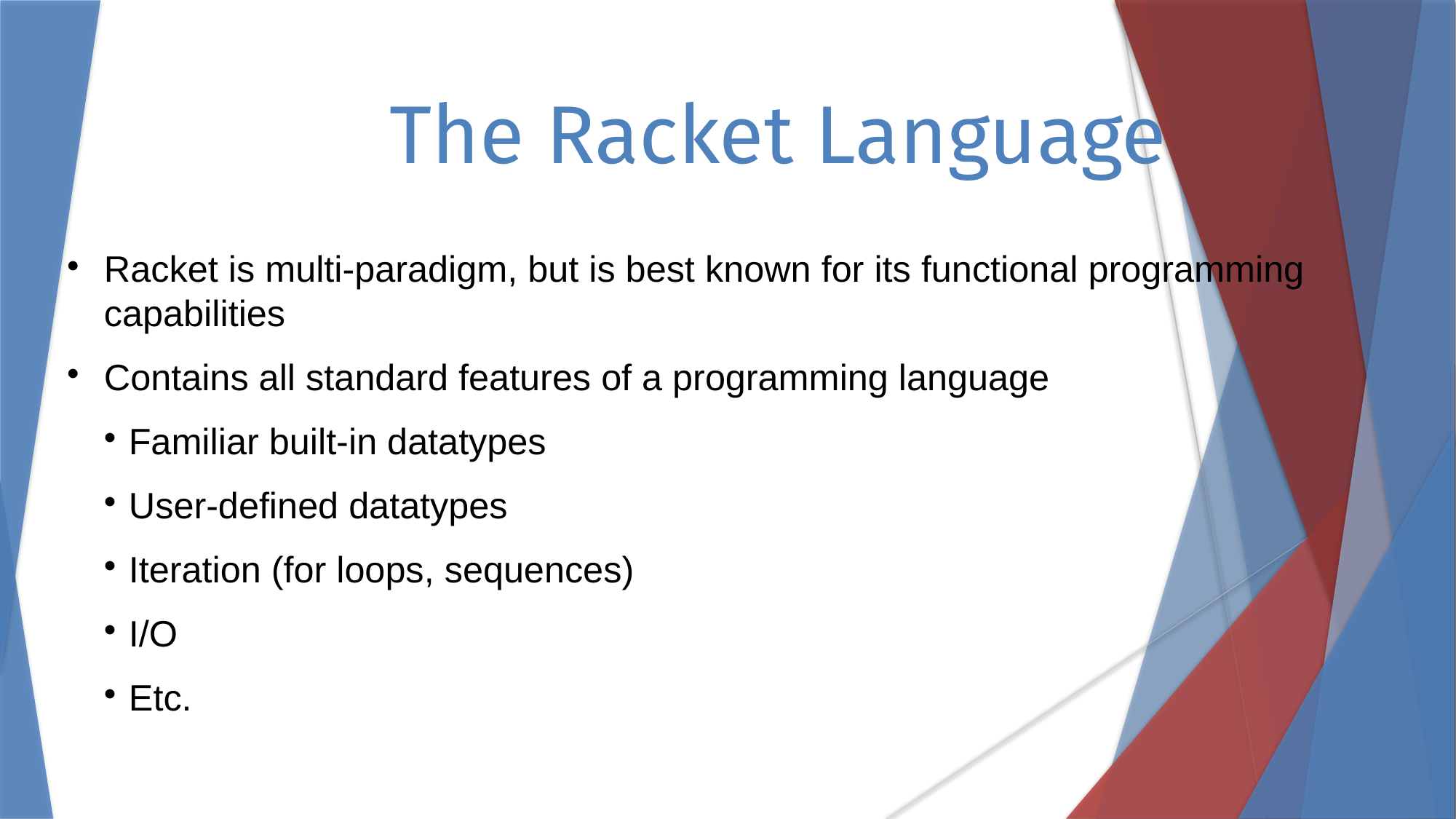

The Racket Language
Racket is multi-paradigm, but is best known for its functional programming capabilities
Contains all standard features of a programming language
Familiar built-in datatypes
User-defined datatypes
Iteration (for loops, sequences)
I/O
Etc.